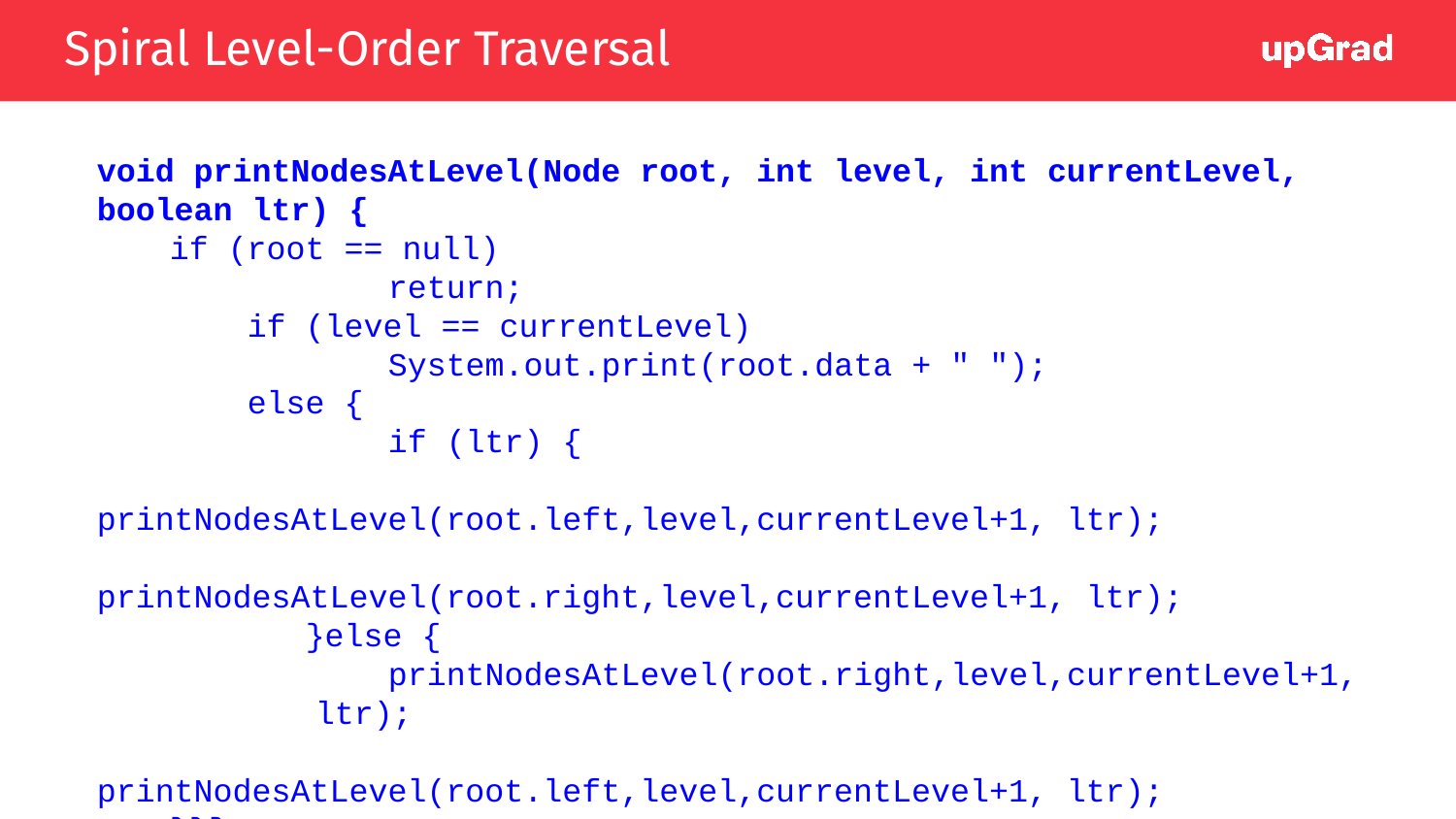

Spiral Level-Order Traversal

void printNodesAtLevel(Node root, int level, int currentLevel, boolean ltr) {
if (root == null)
    	return;
    if (level == currentLevel)
    	System.out.print(root.data + " ");
    else {
    	if (ltr) {
       		printNodesAtLevel(root.left,level,currentLevel+1, ltr);
			printNodesAtLevel(root.right,level,currentLevel+1, ltr);
       }else {
printNodesAtLevel(root.right,level,currentLevel+1, ltr);
			printNodesAtLevel(root.left,level,currentLevel+1, ltr);
}}}